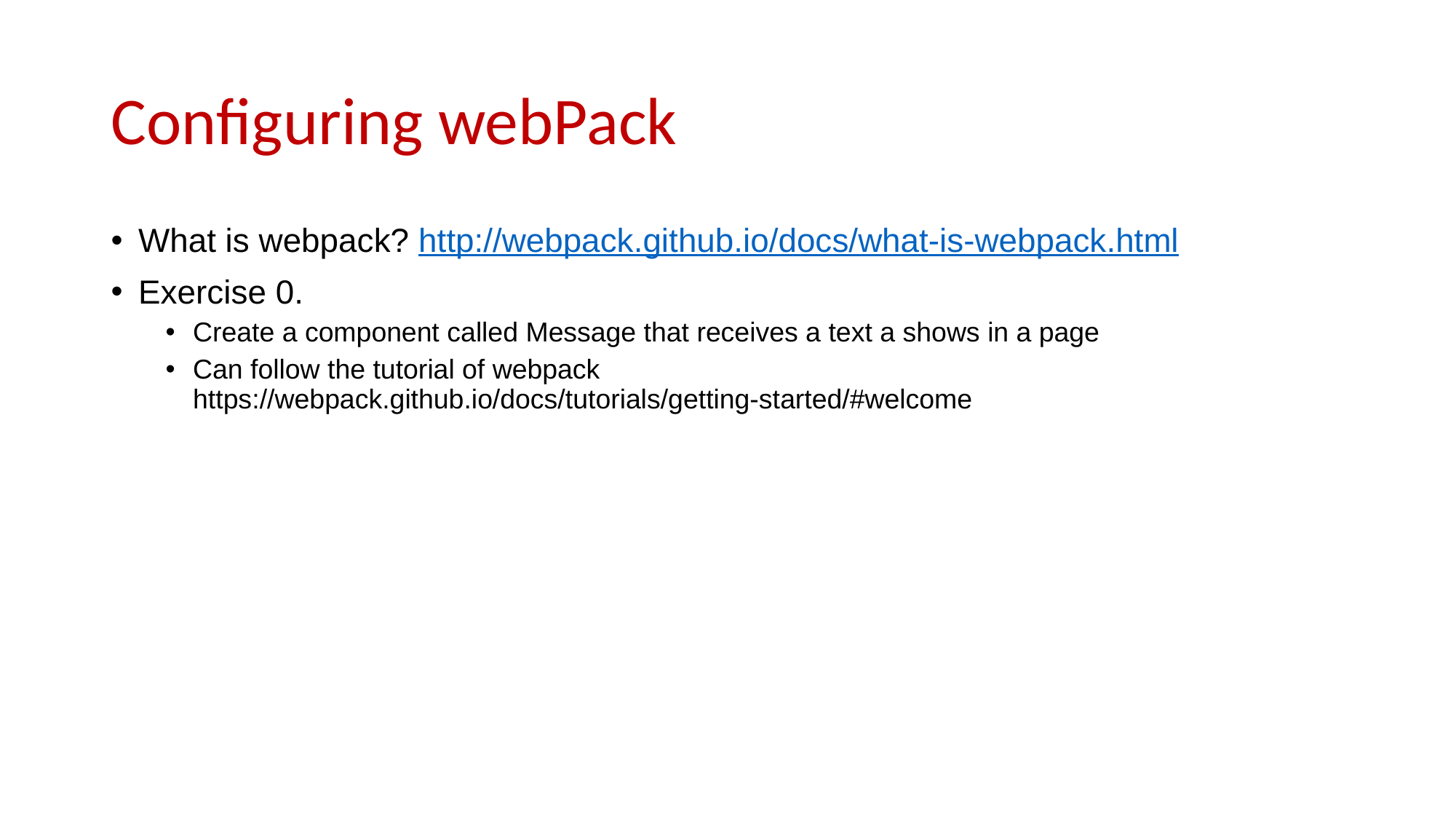

# Configuring webPack
What is webpack? http://webpack.github.io/docs/what-is-webpack.html
Exercise 0.
Create a component called Message that receives a text a shows in a page
Can follow the tutorial of webpack https://webpack.github.io/docs/tutorials/getting-started/#welcome